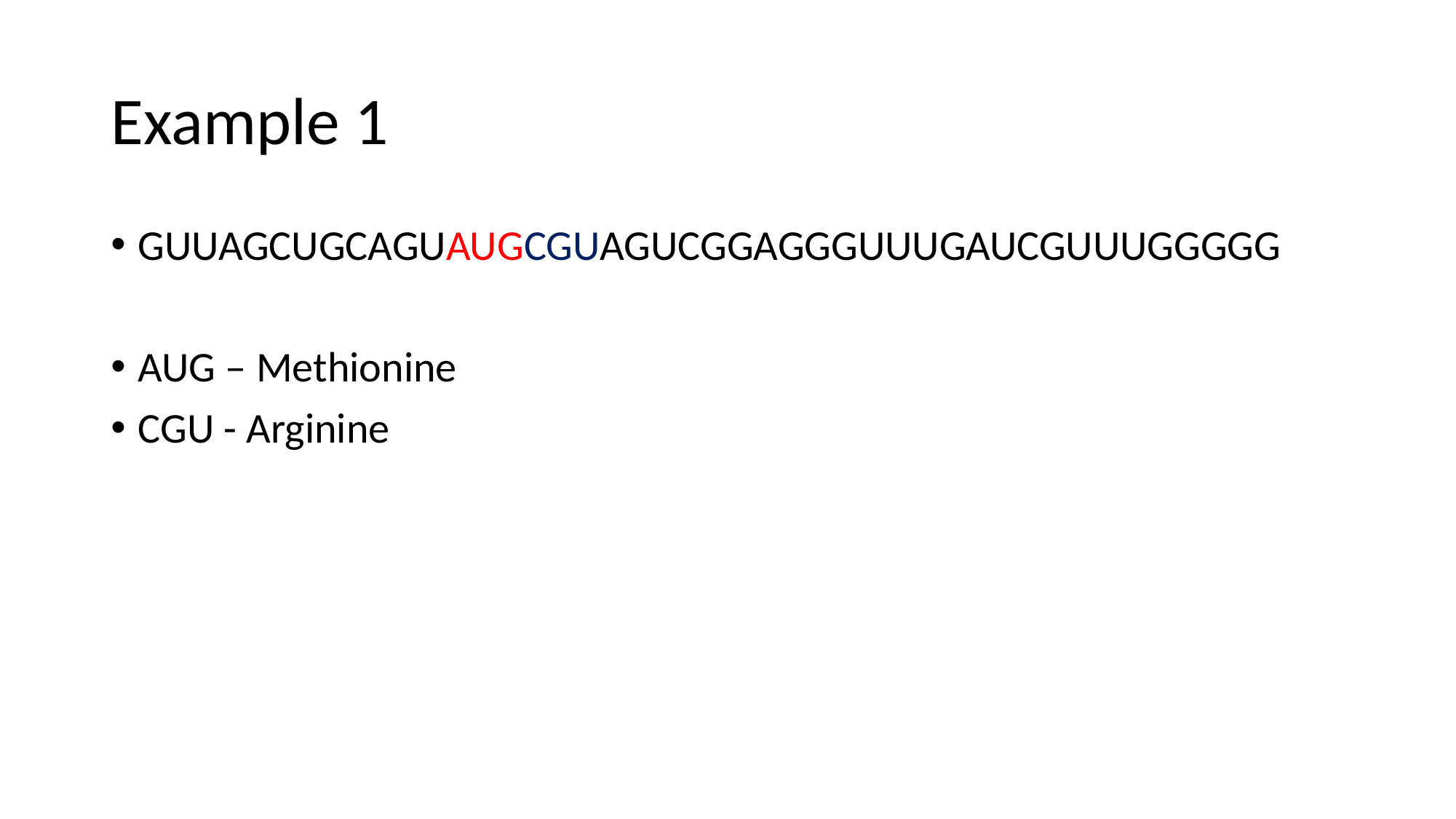

# Example 1
GUUAGCUGCAGUAUGCGUAGUCGGAGGGUUUGAUCGUUUGGGGG

AUG – Methionine
CGU - Arginine